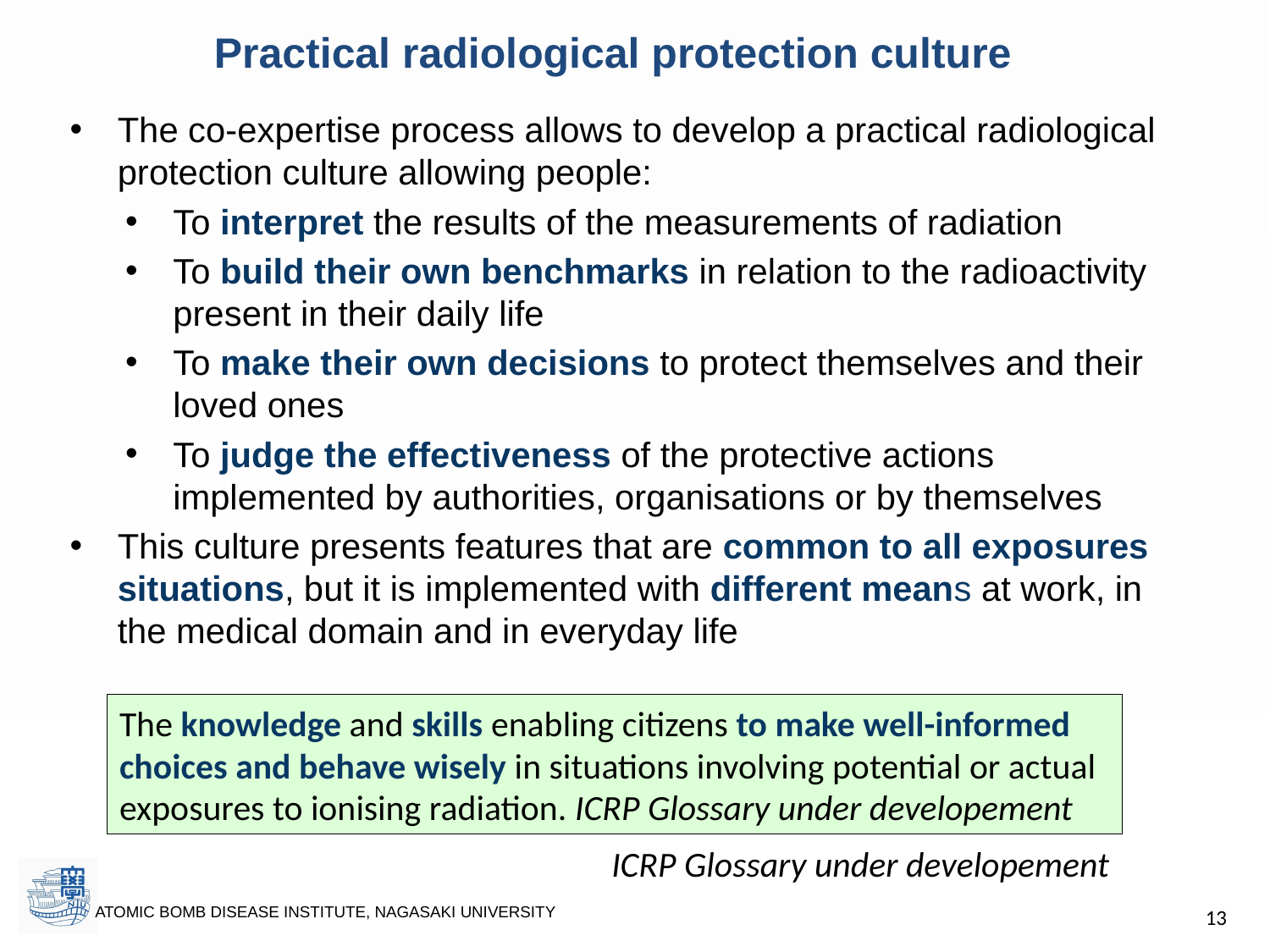

# Practical radiological protection culture
The co-expertise process allows to develop a practical radiological protection culture allowing people:
To interpret the results of the measurements of radiation
To build their own benchmarks in relation to the radioactivity present in their daily life
To make their own decisions to protect themselves and their loved ones
To judge the effectiveness of the protective actions implemented by authorities, organisations or by themselves
This culture presents features that are common to all exposures situations, but it is implemented with different means at work, in the medical domain and in everyday life
The knowledge and skills enabling citizens to make well-informed choices and behave wisely in situations involving potential or actual exposures to ionising radiation. ICRP Glossary under developement
ICRP Glossary under developement
13